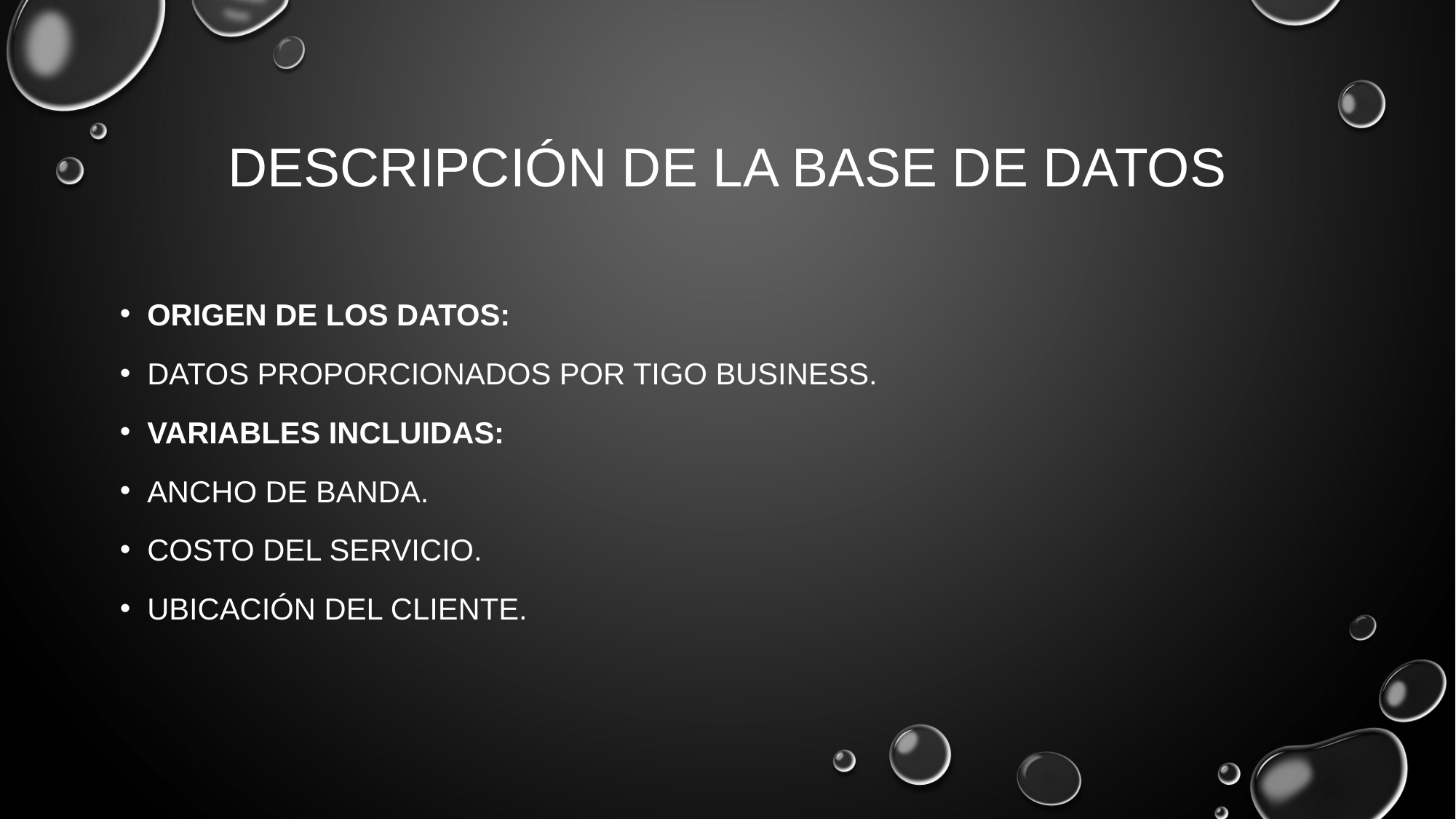

# Descripción de la Base de Datos
Origen de los Datos:
Datos proporcionados por Tigo Business.
Variables Incluidas:
Ancho de banda.
Costo del servicio.
Ubicación del cliente.